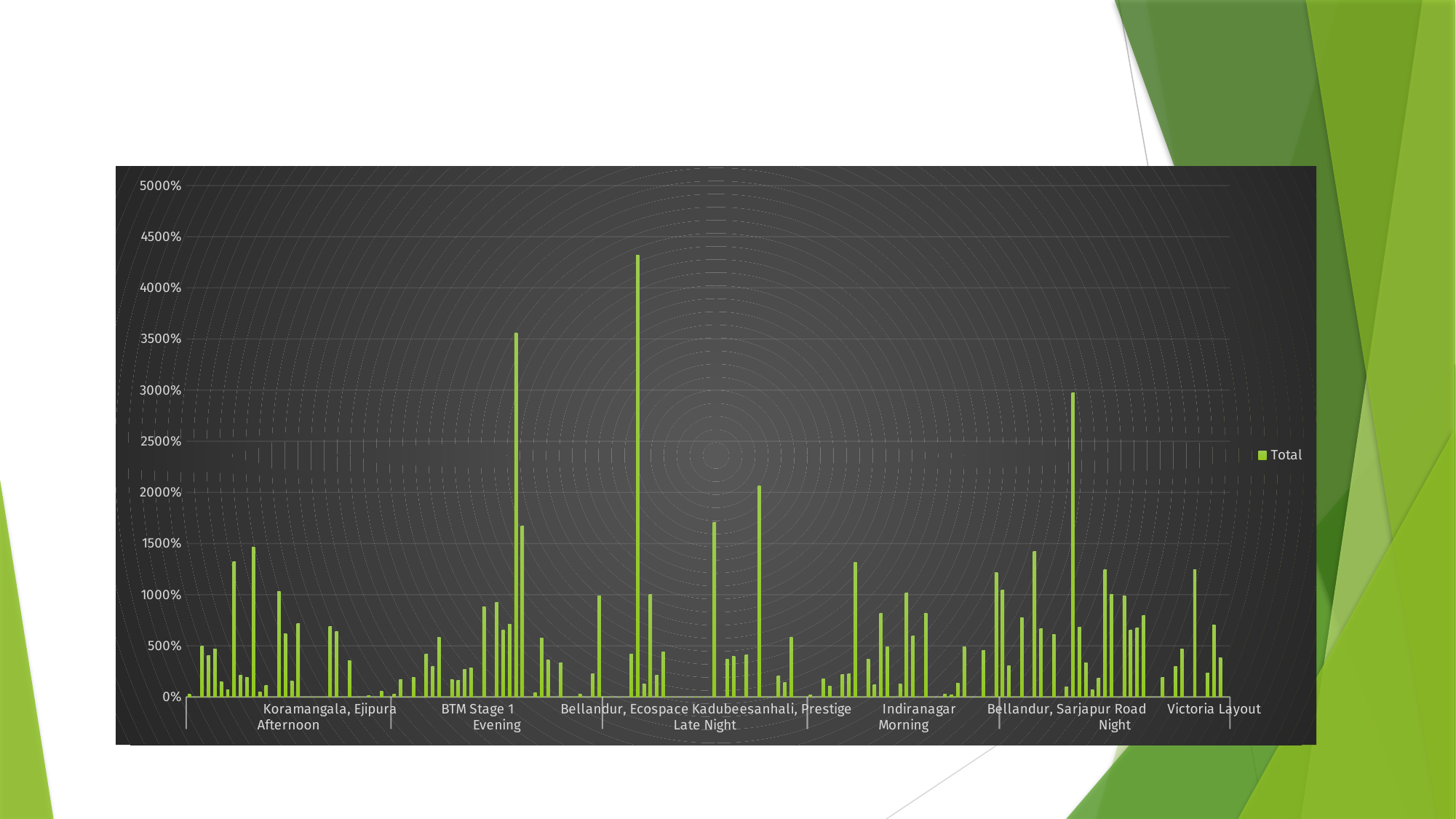

### Chart

| Category | Total |
|---|---|
| Akshaya Nagar | 0.2866356144750985 |
| Arekere | 0.0 |
| Bellandur - Off Sarjapur Road | 5.012621709340065 |
| Bellandur, APR | 4.088560885608856 |
| Bellandur, Green Glen | 4.669288523417948 |
| Bellandur, Sakara | 1.4929829799940282 |
| Bellandur, Sarjapur Road | 0.7111031099509428 |
| Bilekahalli | 13.25153374233129 |
| Bomannahali - MicoLayout | 2.148715144887917 |
| Bommanahalli | 1.8961253091508656 |
| BTM Stage 1 | 14.687436779283836 |
| BTM Stage 2 | 0.5263157894736842 |
| Devarachikanna Halli | 1.1627906976744187 |
| Domlur, EGL | 0.0 |
| Harlur | 10.31187485652445 |
| HSR Layout | 6.211019405392559 |
| Indiranagar | 1.5843429636533086 |
| ITI Layout | 7.209178886146896 |
| Jayanagar | 0.0 |
| JP Nagar Phase 4-5 | 0.0 |
| JP Nagar Phase 6-7 | 0.0 |
| Kadubeesanhali, Prestige | 0.0 |
| Koramangala, Ejipura | 6.883146581294305 |
| Kudlu | 6.363797692990239 |
| Kumaraswamy Layout | 0.0 |
| Manipal County | 3.5326319390984517 |
| Pattandur | 0.0 |
| Richmond Town | 0.0 |
| Sarjapur Road | 0.1295336787564767 |
| Vimanapura | 0.0 |
| Viveka Nagar | 0.5813953488372093 |
| Yemalur | 0.0 |
| Akshaya Nagar | 0.25406504065040647 |
| Arekere | 1.694915254237288 |
| Banashankari Stage 2 | 0.0 |
| Bannerghatta | 1.950354609929078 |
| Basavanagudi | 0.0 |
| Bellandur - Off Sarjapur Road | 4.1765543426673 |
| Bellandur, APR | 2.9604783432988184 |
| Bellandur, Green Glen | 5.825675796235168 |
| Bellandur, Sakara | 0.0 |
| Bellandur, Sarjapur Road | 1.7363851617995265 |
| Bilekahalli | 1.6569767441860463 |
| Bomannahali - MicoLayout | 2.6740393169251164 |
| Bommanahalli | 2.857726066544193 |
| BTM Stage 1 | 0.0 |
| BTM Stage 2 | 8.826291079812206 |
| Devarachikanna Halli | 0.0 |
| Harlur | 9.241213935515404 |
| HSR Layout | 6.53062585969135 |
| ITI Layout | 7.08556889208474 |
| Jayanagar | 35.61151079136691 |
| JP Nagar Phase 1-3 | 16.694772344013494 |
| JP Nagar Phase 4-5 | 0.0 |
| JP Nagar Phase 8-9 | 0.41459369817578773 |
| Koramangala, Ejipura | 5.738332058148432 |
| Kudlu | 3.659761309760142 |
| Kumaraswamy Layout | 0.0 |
| Manipal County | 3.3234126984126986 |
| Marathahalli | 0.0 |
| Sarjapur Road | 0.0 |
| Viveka Nagar | 0.30257186081694404 |
| Whitefield | None |
| Wilson Garden, Shantinagar | 2.247191011235955 |
| Yemalur | 9.876543209876543 |
| Akshaya Nagar | 0.0 |
| Arekere | 0.0 |
| Bellandur - Off Sarjapur Road | 0.0 |
| Bellandur, Ecospace | 0.0 |
| Bellandur, Green Glen | 4.2218728946777455 |
| Bellandur, Sakara | 43.23144104803494 |
| Bellandur, Sarjapur Road | 1.2457732692649939 |
| Bilekahalli | 10.0 |
| Bomannahali - MicoLayout | 2.1107805638192376 |
| Bommanahalli | 4.430379746835443 |
| Brookefield | 0.0 |
| BTM Stage 1 | 0.0 |
| BTM Stage 2 | 0.0 |
| Challagatta | 0.0 |
| CV Raman Nagar | 0.0 |
| Devarachikanna Halli | 0.0 |
| Doddanekundi | 0.0 |
| Domlur, EGL | 17.086330935251798 |
| Frazer Town | 0.0 |
| Harlur | 3.695232286266138 |
| HSR Layout | 3.960113220286167 |
| Indiranagar | 0.0 |
| ITI Layout | 4.112682061767756 |
| JP Nagar Phase 1-3 | 0.0 |
| JP Nagar Phase 4-5 | 20.668058455114824 |
| JP Nagar Phase 6-7 | 0.0 |
| Kadubeesanhali, Prestige | 0.0 |
| Koramangala, Ejipura | 2.052084291892887 |
| Kudlu | 1.436983036590495 |
| Manipal County | 5.857740585774058 |
| Sarjapur Road | 0.0 |
| Viveka Nagar | None |
| Akshaya Nagar | 0.17611835153222966 |
| Bannerghatta | 0.0 |
| Bellandur - Off Sarjapur Road | 1.8018018018018018 |
| Bellandur, APR | 1.094003241491086 |
| Bellandur, ETV | None |
| Bellandur, Green Glen | 2.2259274697790747 |
| Bellandur, Sarjapur Road | 2.283477409884195 |
| Bilekahalli | 13.151927437641723 |
| Binnipet | 0.0 |
| Bomannahali - MicoLayout | 3.7262647722745985 |
| Bommanahalli | 1.2243113248797552 |
| BTM Stage 1 | 8.213552361396303 |
| BTM Stage 2 | 4.875325641979903 |
| Cox Town | None |
| Domlur, EGL | 1.3080739738385205 |
| Harlur | 10.170086281633159 |
| HSR Layout | 6.009100993073813 |
| Indiranagar | 0.0 |
| ITI Layout | 8.209017238566869 |
| Jayanagar | 0.0 |
| JP Nagar Phase 1-3 | 0.0 |
| JP Nagar Phase 4-5 | 0.26619343389529726 |
| JP Nagar Phase 6-7 | 0.2028397565922921 |
| Koramangala, Ejipura | 1.3149171270718232 |
| Kudlu | 4.874988662817064 |
| Kumaraswamy Layout | 0.0 |
| Mahadevapura | 0.0 |
| Manipal County | 4.57384646383236 |
| Marathahalli | None |
| Yemalur | 12.177121771217712 |
| Akshaya Nagar | 10.48265460030166 |
| Arekere | 3.056768558951965 |
| Banashankari Stage 2 | 0.0 |
| Bannerghatta | 7.716289945440375 |
| Basavanagudi | 0.0 |
| Bellandur - Off Sarjapur Road | 14.225418164764733 |
| Bellandur, APR | 6.666666666666667 |
| Bellandur, ETV | 0.0 |
| Bellandur, Green Glen | 6.135593220338983 |
| Bellandur, Sakara | 0.0 |
| Bellandur, Sarjapur Road | 0.9925719290278634 |
| Bilekahalli | 29.72972972972973 |
| Bomannahali - MicoLayout | 6.82012432012432 |
| Bommanahalli | 3.32667997338656 |
| BTM Stage 1 | 0.6754855052068675 |
| BTM Stage 2 | 1.8408941485864563 |
| Devarachikanna Halli | 12.422839506172838 |
| Doddanekundi | 10.0 |
| Domlur, EGL | None |
| Harlur | 9.896817638753122 |
| HSR Layout | 6.518673200722458 |
| Indiranagar | 6.763285024154589 |
| ITI Layout | 7.97202882693448 |
| JP Nagar Phase 1-3 | 0.0 |
| JP Nagar Phase 4-5 | 0.0 |
| Kadubeesanhali, Prestige | 1.9342359767891684 |
| Kadubeesanhali, PTP | 0.0 |
| Koramangala, Ejipura | 3.0084982321195954 |
| Kudlu | 4.686787866511369 |
| Kumaraswamy Layout | 0.0 |
| Manipal County | 12.41897848068447 |
| Marathahalli | 0.0 |
| Sarjapur Road | 2.345679012345679 |
| Victoria Layout | 7.07070707070707 |
| Wilson Garden, Shantinagar | 3.8095238095238098 |
| Yemalur | 0.0 |